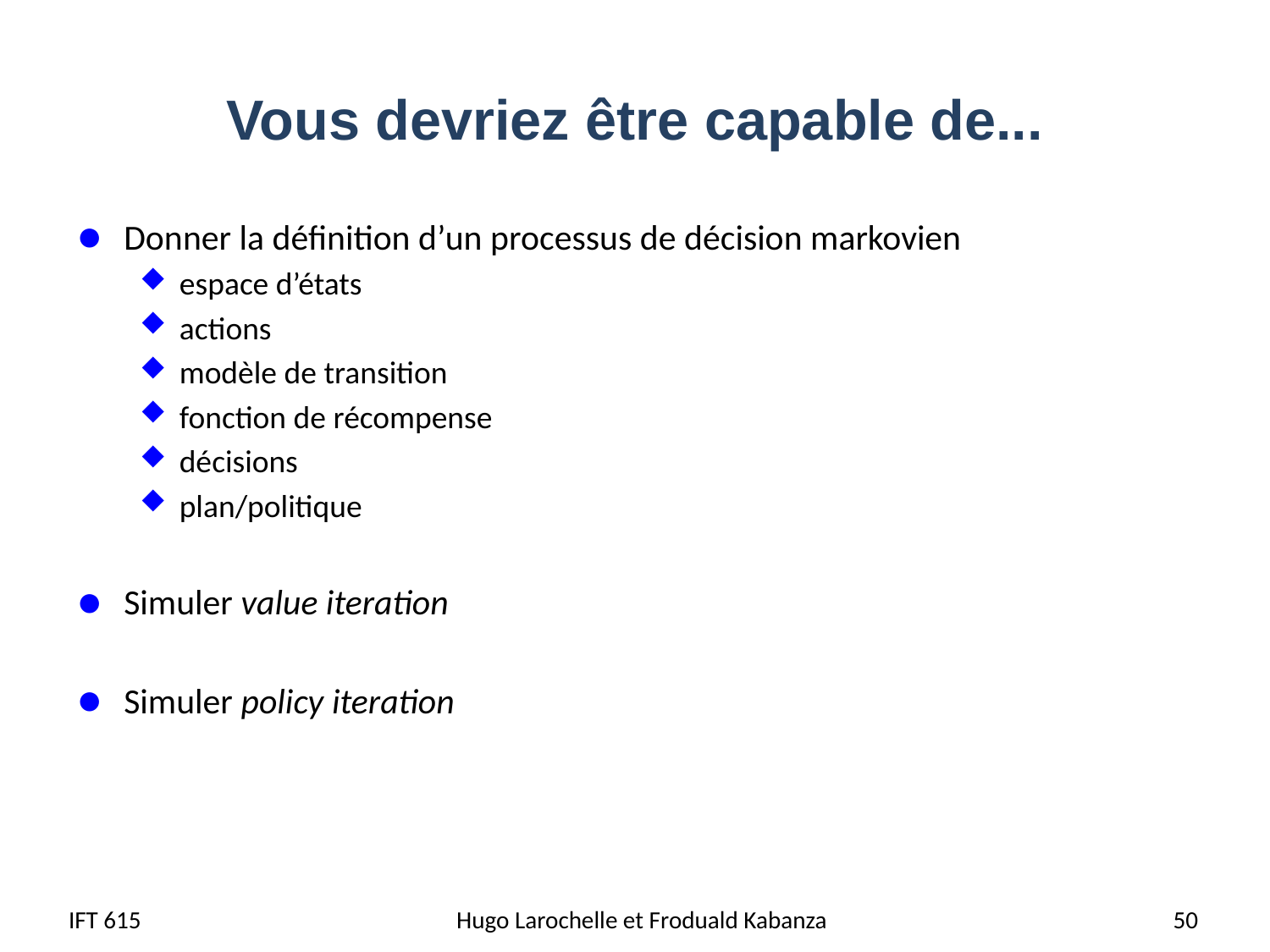

# Vous devriez être capable de...
Donner la définition d’un processus de décision markovien
espace d’états
actions
modèle de transition
fonction de récompense
décisions
plan/politique

Simuler value iteration

Simuler policy iteration
IFT 615
Hugo Larochelle et Froduald Kabanza
50